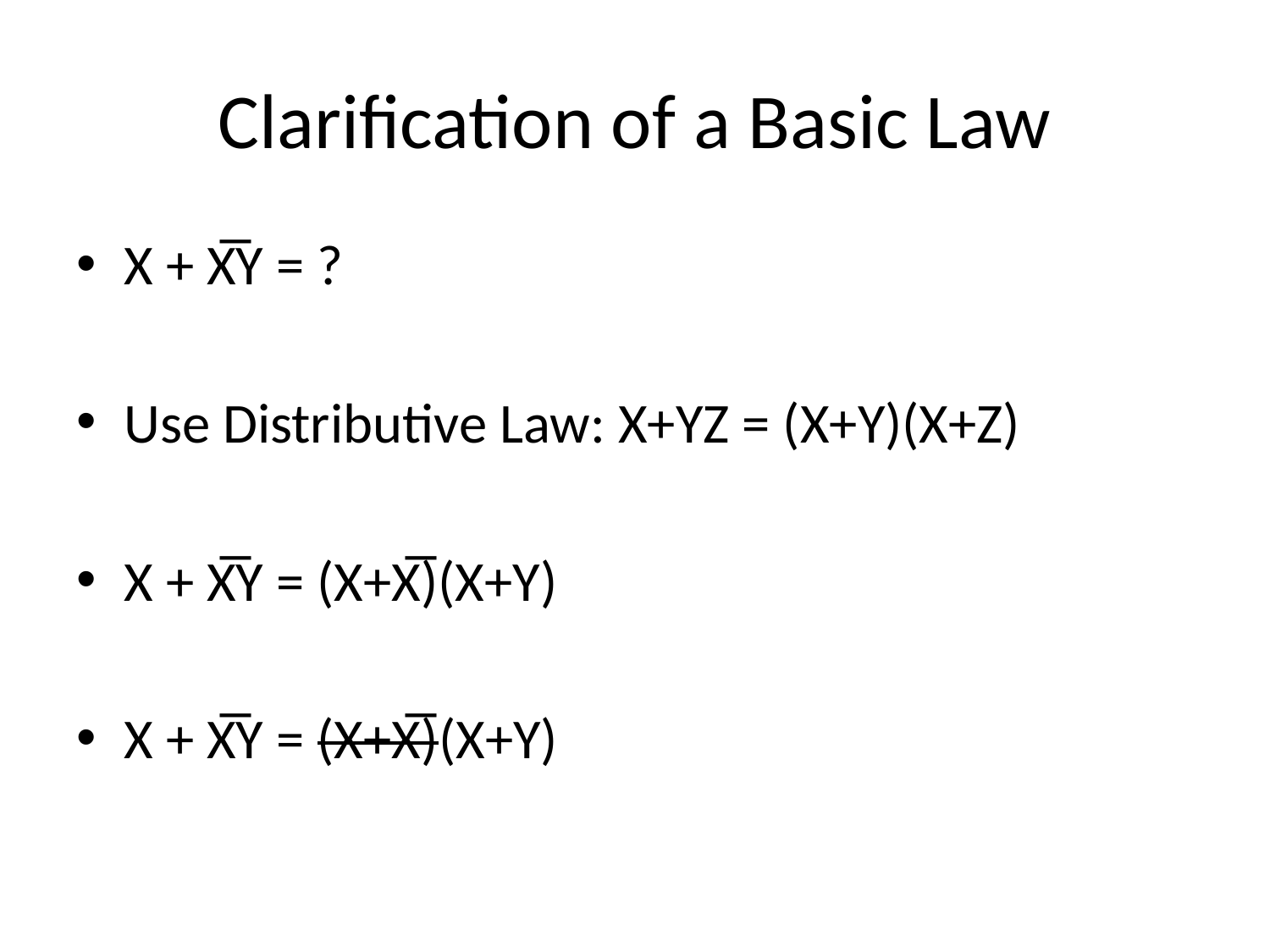

# Clarification of a Basic Law
X + X̅Y = ?

Use Distributive Law: X+YZ = (X+Y)(X+Z)

X + X̅Y = (X+X̅)(X+Y)

X + X̅Y = (X+X̅)(X+Y)